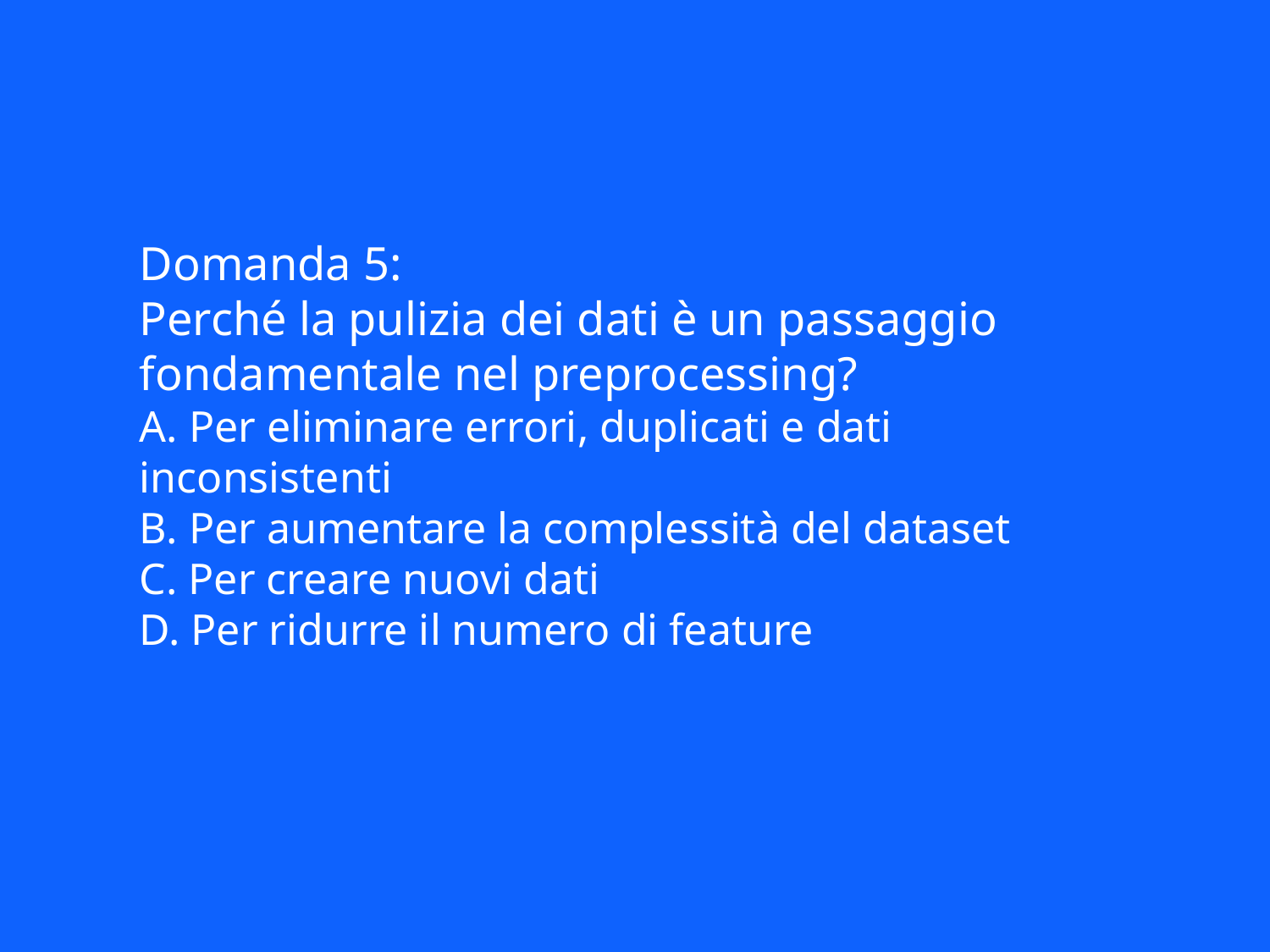

Domanda 5:
Perché la pulizia dei dati è un passaggio fondamentale nel preprocessing?
A. Per eliminare errori, duplicati e dati inconsistenti
B. Per aumentare la complessità del dataset
C. Per creare nuovi dati
D. Per ridurre il numero di feature